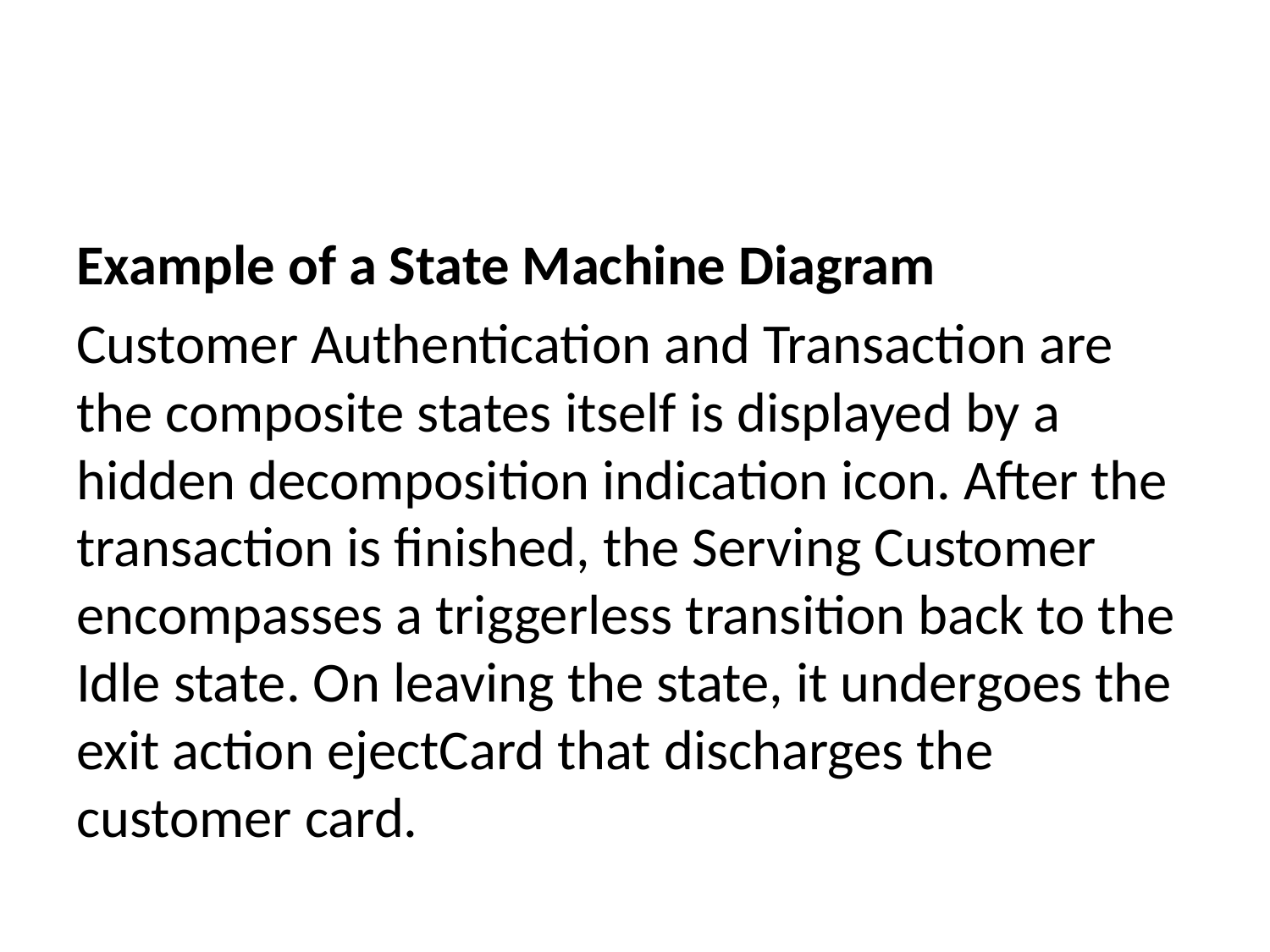

Example of a State Machine Diagram
Customer Authentication and Transaction are the composite states itself is displayed by a hidden decomposition indication icon. After the transaction is finished, the Serving Customer encompasses a triggerless transition back to the Idle state. On leaving the state, it undergoes the exit action ejectCard that discharges the customer card.